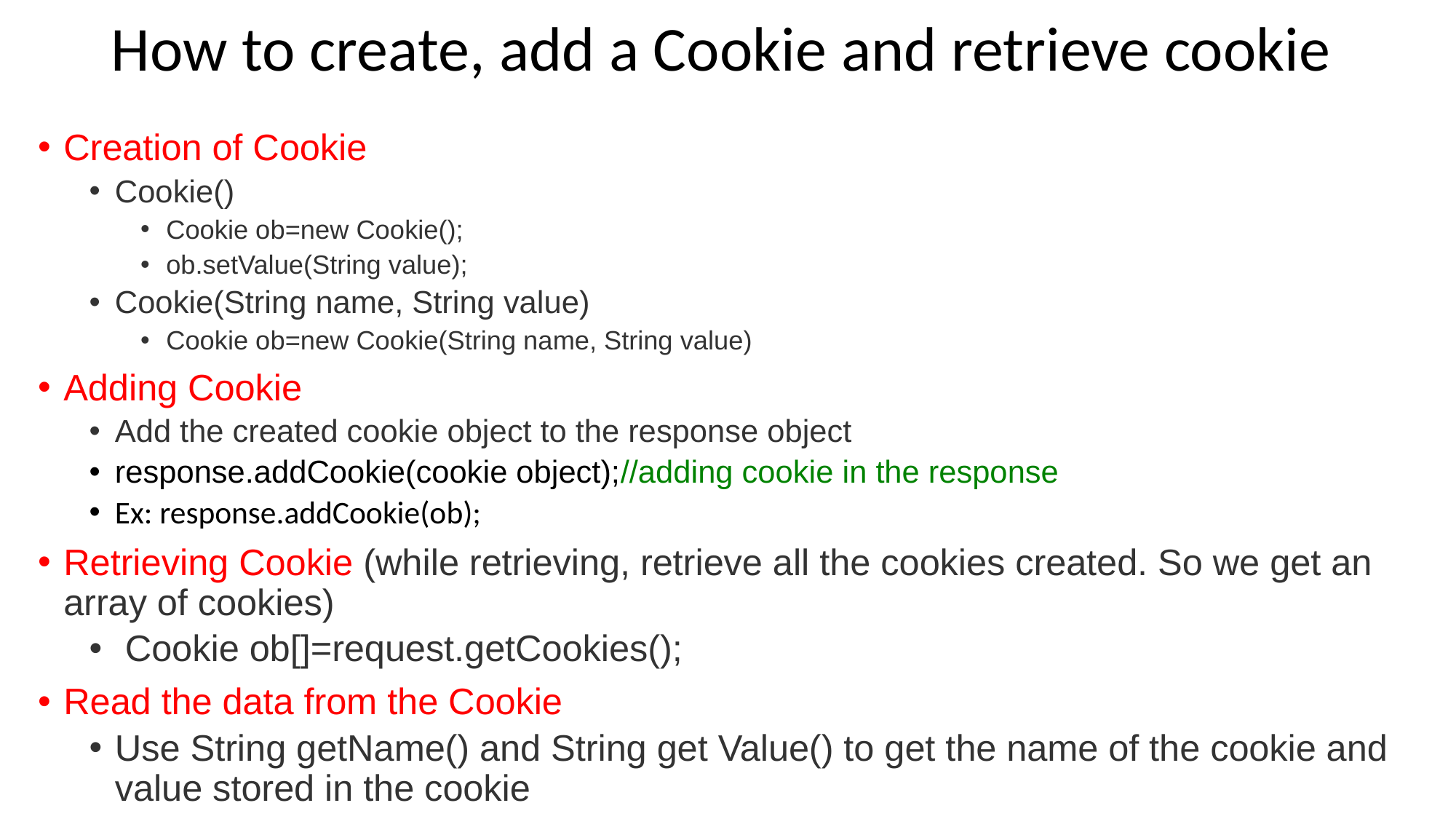

# How to create, add a Cookie and retrieve cookie
Creation of Cookie
Cookie()
Cookie ob=new Cookie();
ob.setValue(String value);
Cookie(String name, String value)
Cookie ob=new Cookie(String name, String value)
Adding Cookie
Add the created cookie object to the response object
response.addCookie(cookie object);//adding cookie in the response
Ex: response.addCookie(ob);
Retrieving Cookie (while retrieving, retrieve all the cookies created. So we get an array of cookies)
 Cookie ob[]=request.getCookies();
Read the data from the Cookie
Use String getName() and String get Value() to get the name of the cookie and value stored in the cookie